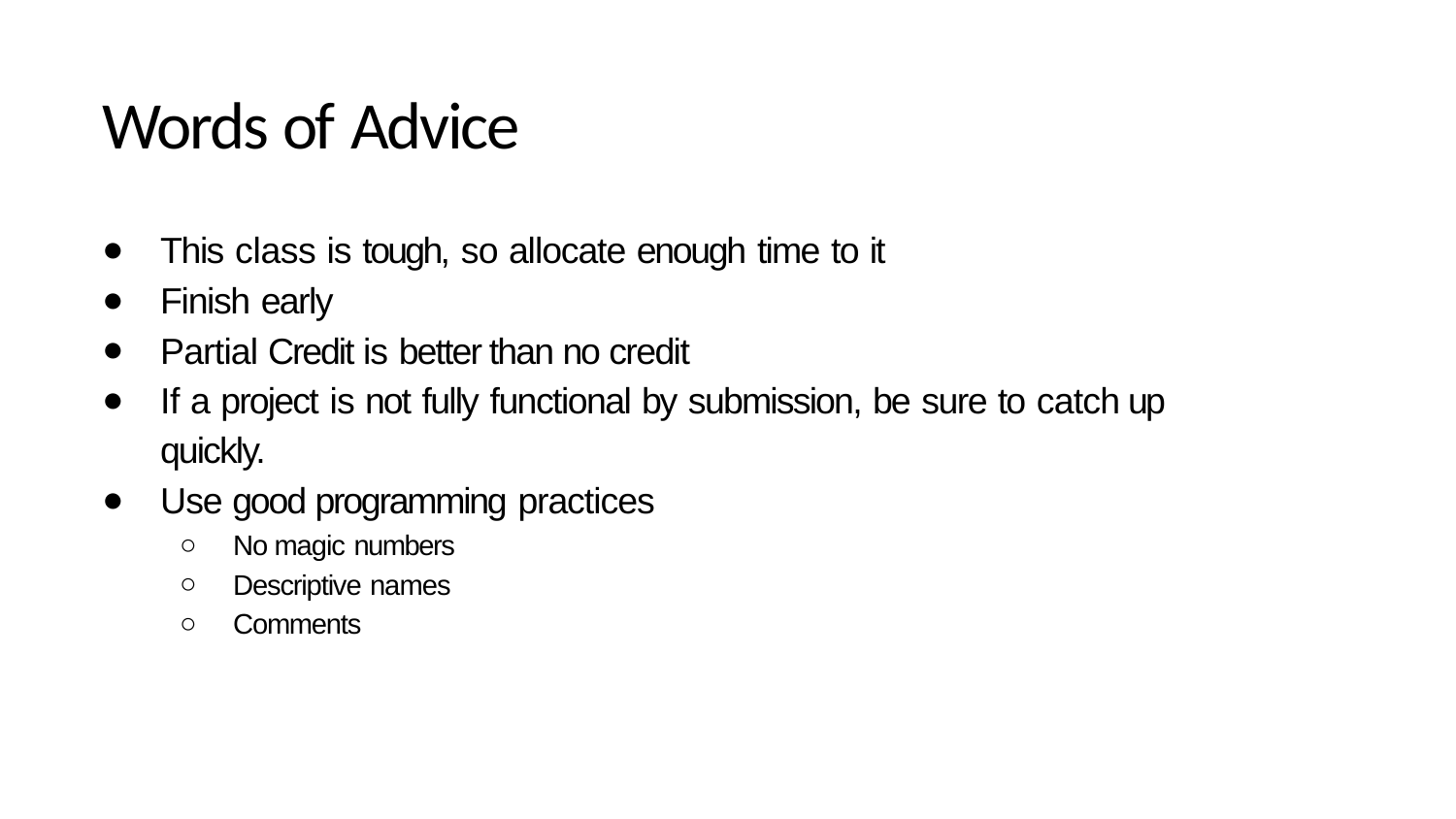

# Words of Advice
This class is tough, so allocate enough time to it
Finish early
Partial Credit is better than no credit
If a project is not fully functional by submission, be sure to catch up  quickly.
Use good programming practices
No magic numbers
Descriptive names
Comments